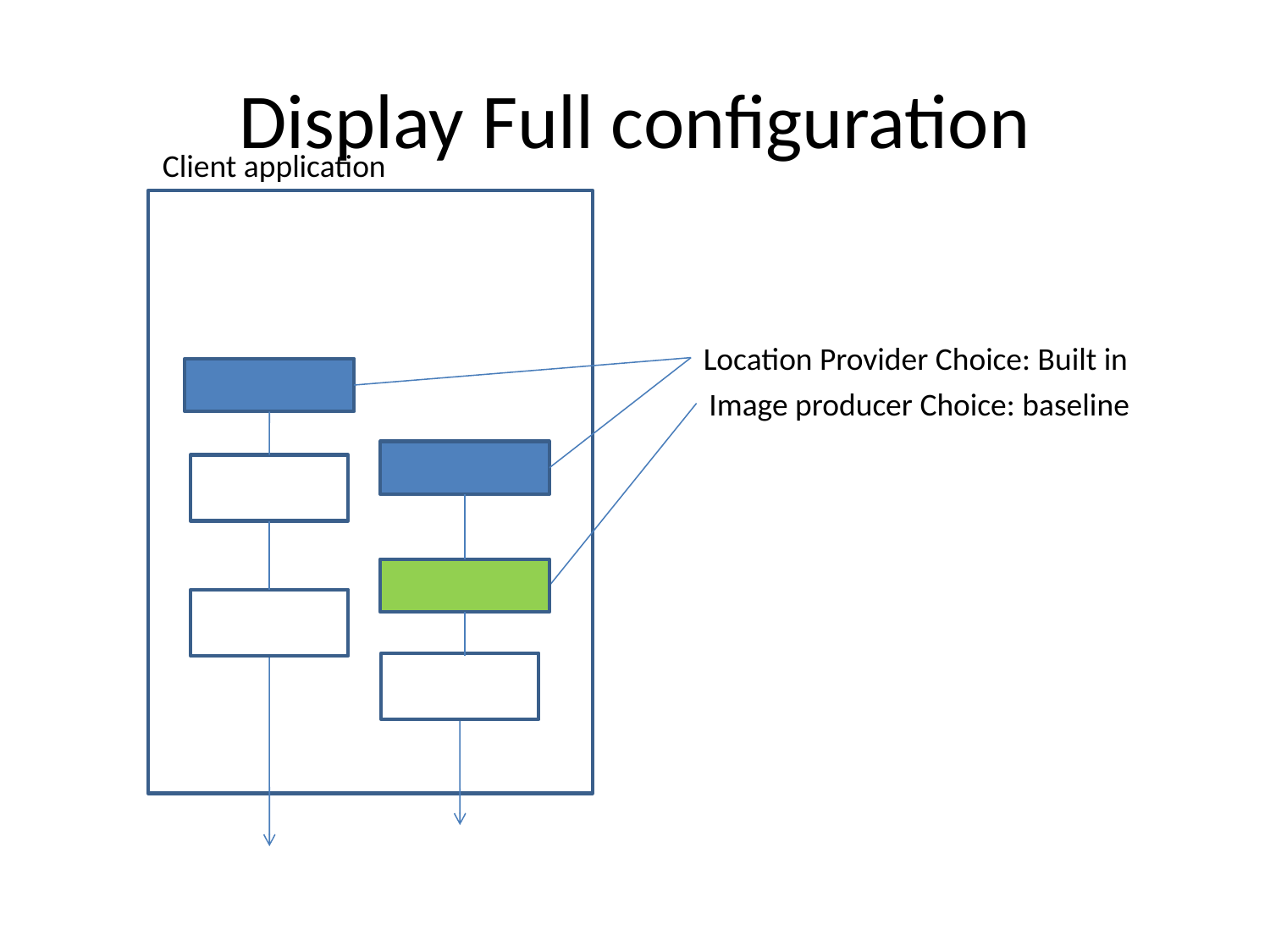

# Display Full configuration
Client application

Location Provider Choice: Built in

Image producer Choice: baseline